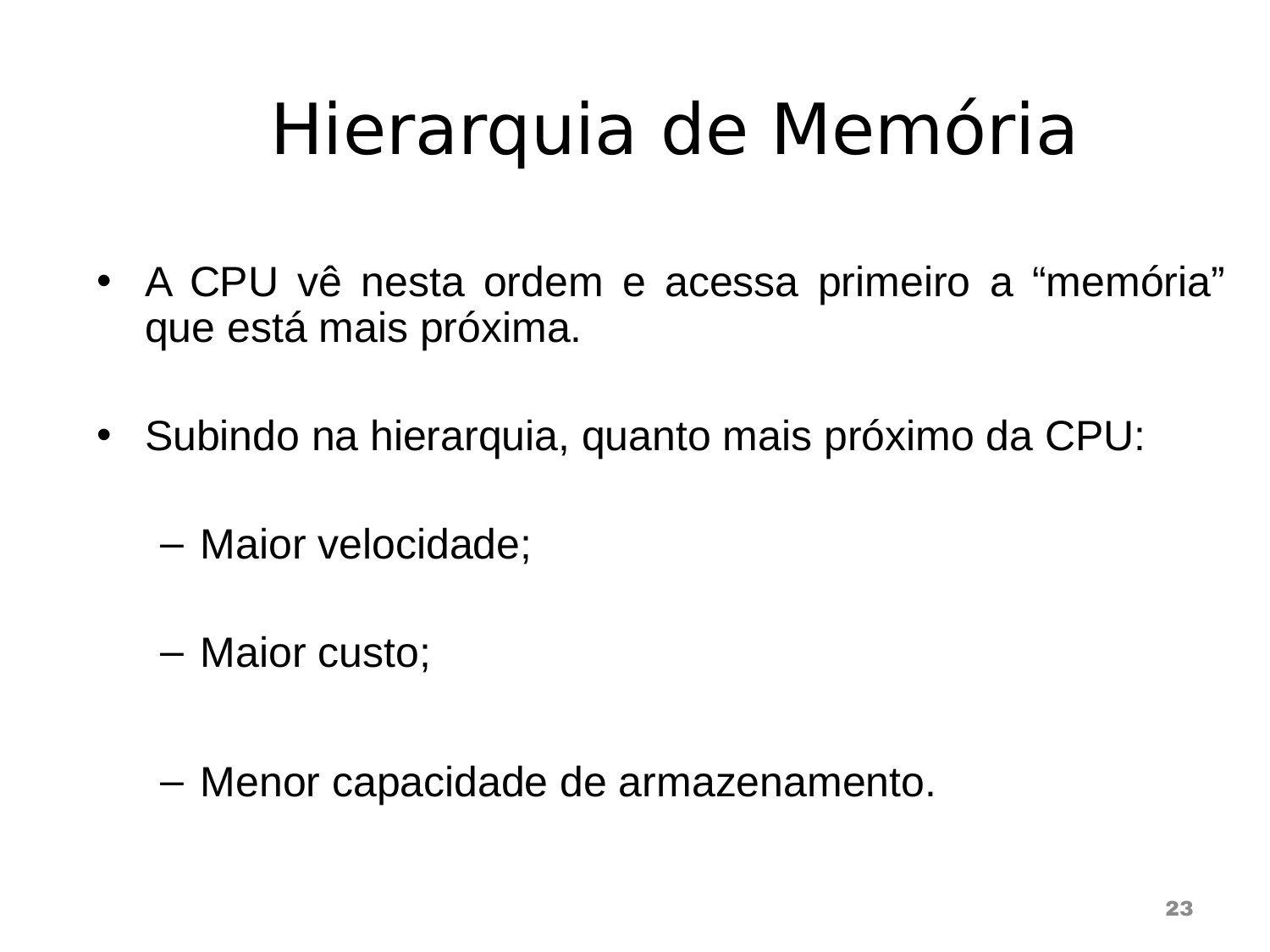

Hierarquia de Memória
A CPU vê nesta ordem e acessa primeiro a “memória” que está mais próxima.

Subindo na hierarquia, quanto mais próximo da CPU:

Maior velocidade;

Maior custo;

Menor capacidade de armazenamento.

23